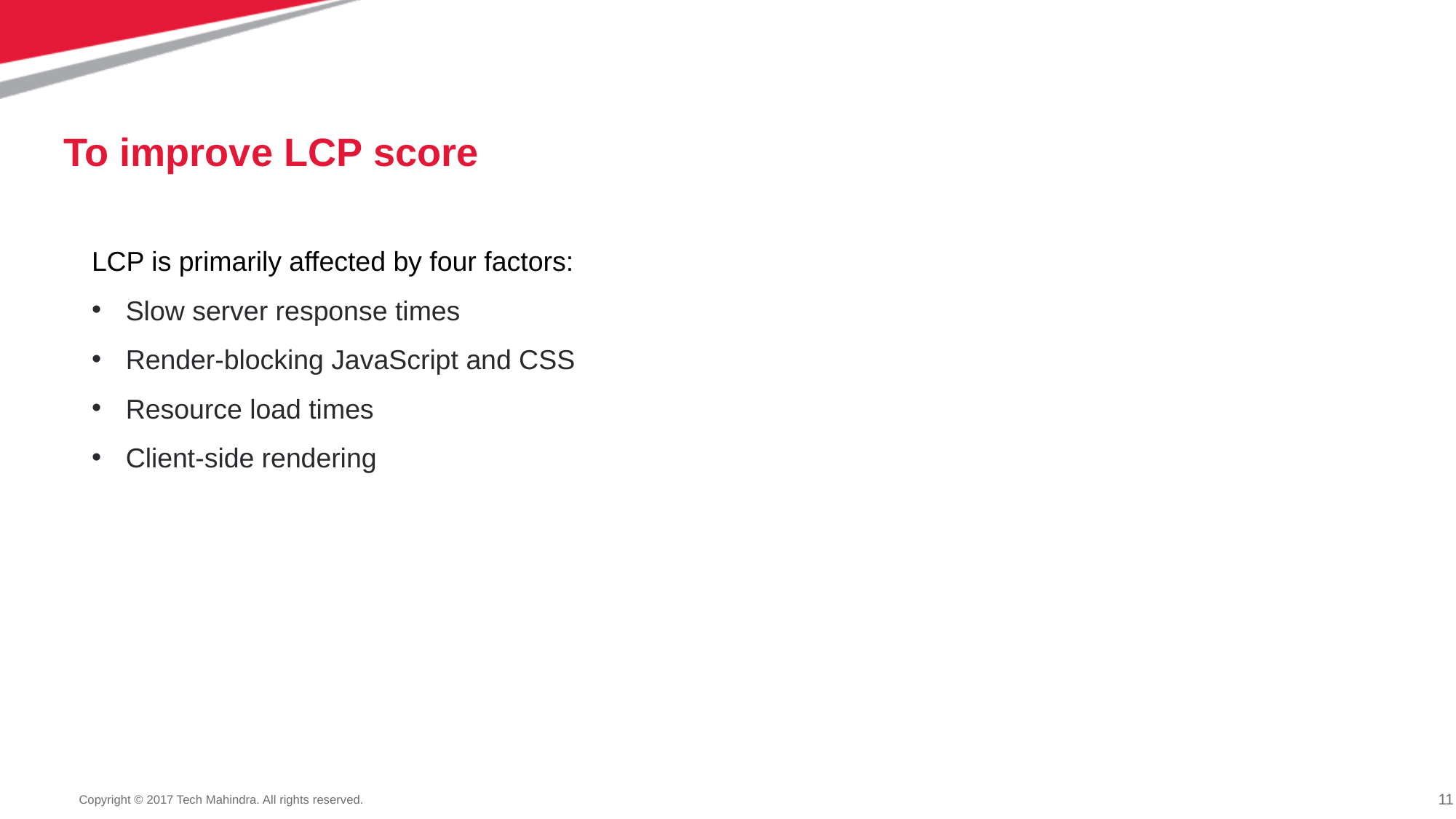

# To improve LCP score
LCP is primarily affected by four factors:
Slow server response times
Render-blocking JavaScript and CSS
Resource load times
Client-side rendering